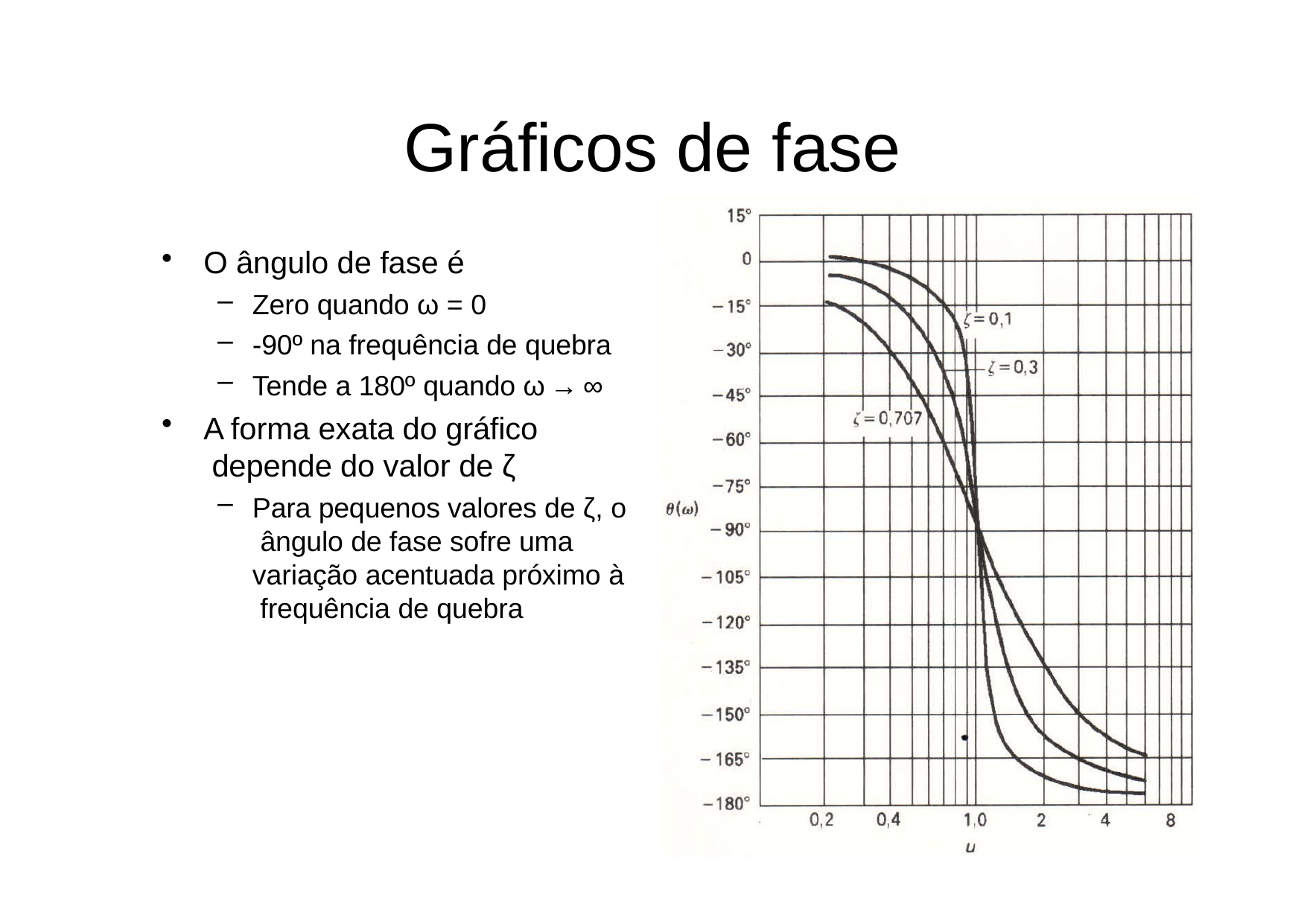

# Gráficos de fase

O ângulo de fase é
Zero quando ω = 0
-90º na frequência de quebra
Tende a 180º quando ω→∞
A forma exata do gráfico  depende do valor de ζ
Para pequenos valores de ζ, o  ângulo de fase sofre uma  variação acentuada próximo à  frequência de quebra